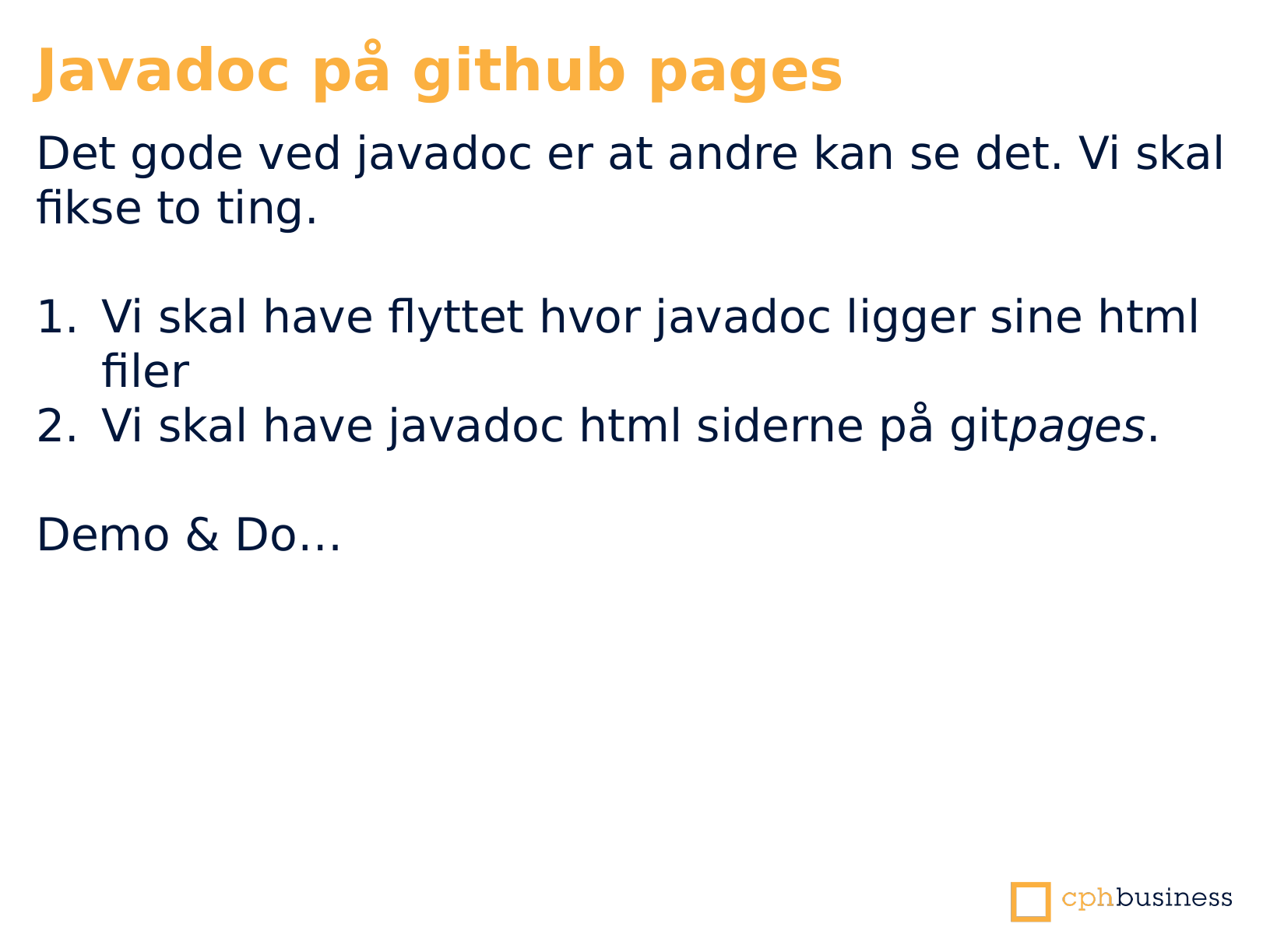

Javadoc på github pages
Det gode ved javadoc er at andre kan se det. Vi skal fikse to ting.

Vi skal have flyttet hvor javadoc ligger sine html filer
Vi skal have javadoc html siderne på gitpages.

Demo & Do…